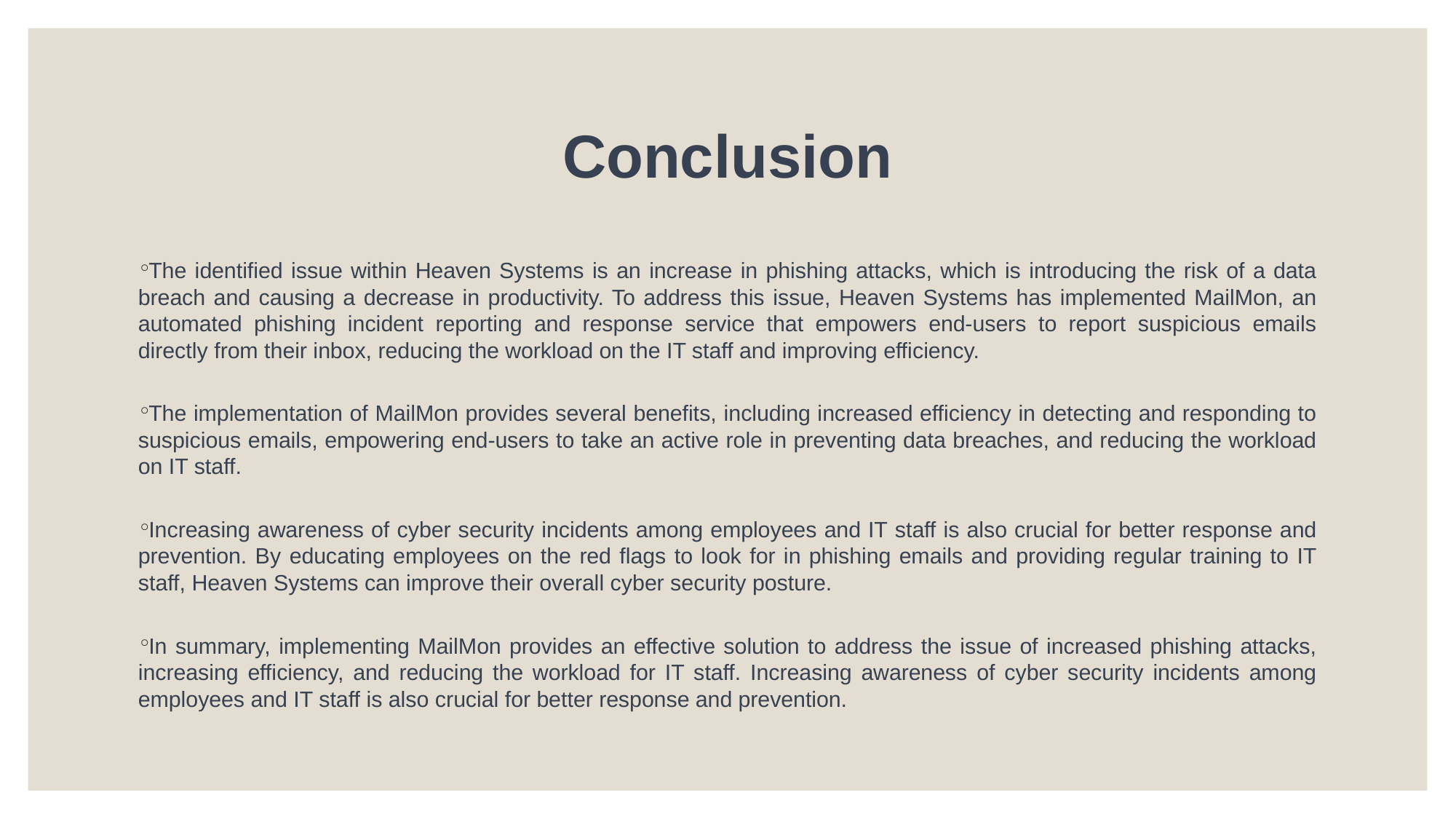

# Conclusion
The identified issue within Heaven Systems is an increase in phishing attacks, which is introducing the risk of a data breach and causing a decrease in productivity. To address this issue, Heaven Systems has implemented MailMon, an automated phishing incident reporting and response service that empowers end-users to report suspicious emails directly from their inbox, reducing the workload on the IT staff and improving efficiency.
The implementation of MailMon provides several benefits, including increased efficiency in detecting and responding to suspicious emails, empowering end-users to take an active role in preventing data breaches, and reducing the workload on IT staff.
Increasing awareness of cyber security incidents among employees and IT staff is also crucial for better response and prevention. By educating employees on the red flags to look for in phishing emails and providing regular training to IT staff, Heaven Systems can improve their overall cyber security posture.
In summary, implementing MailMon provides an effective solution to address the issue of increased phishing attacks, increasing efficiency, and reducing the workload for IT staff. Increasing awareness of cyber security incidents among employees and IT staff is also crucial for better response and prevention.